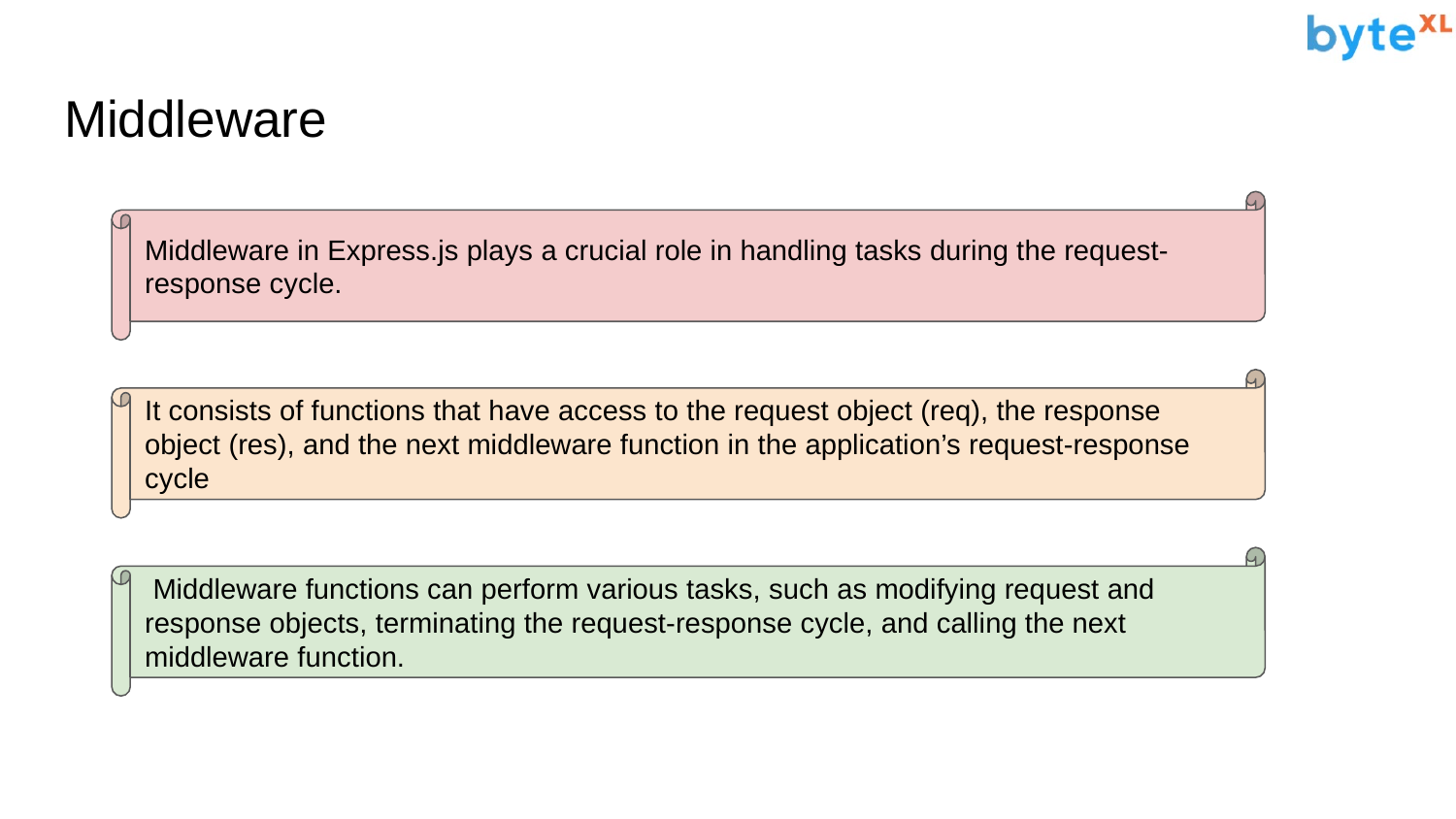

# Middleware
Middleware in Express.js plays a crucial role in handling tasks during the request-response cycle.
It consists of functions that have access to the request object (req), the response object (res), and the next middleware function in the application’s request-response cycle
 Middleware functions can perform various tasks, such as modifying request and response objects, terminating the request-response cycle, and calling the next middleware function.